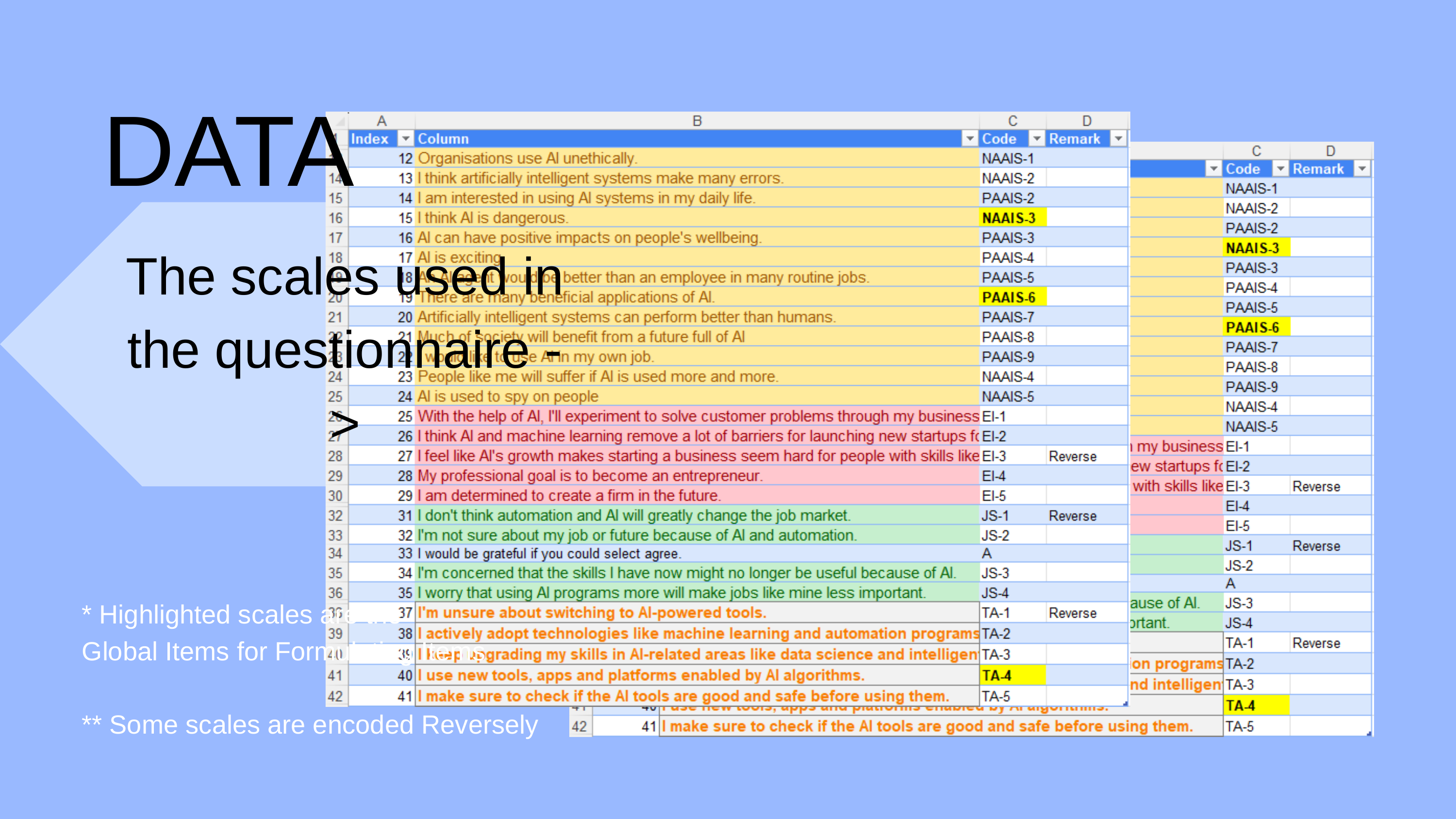

DATA

The scales used in the questionnaire ->
* Highlighted scales are the
Global Items for Formulating Items

** Some scales are encoded Reversely